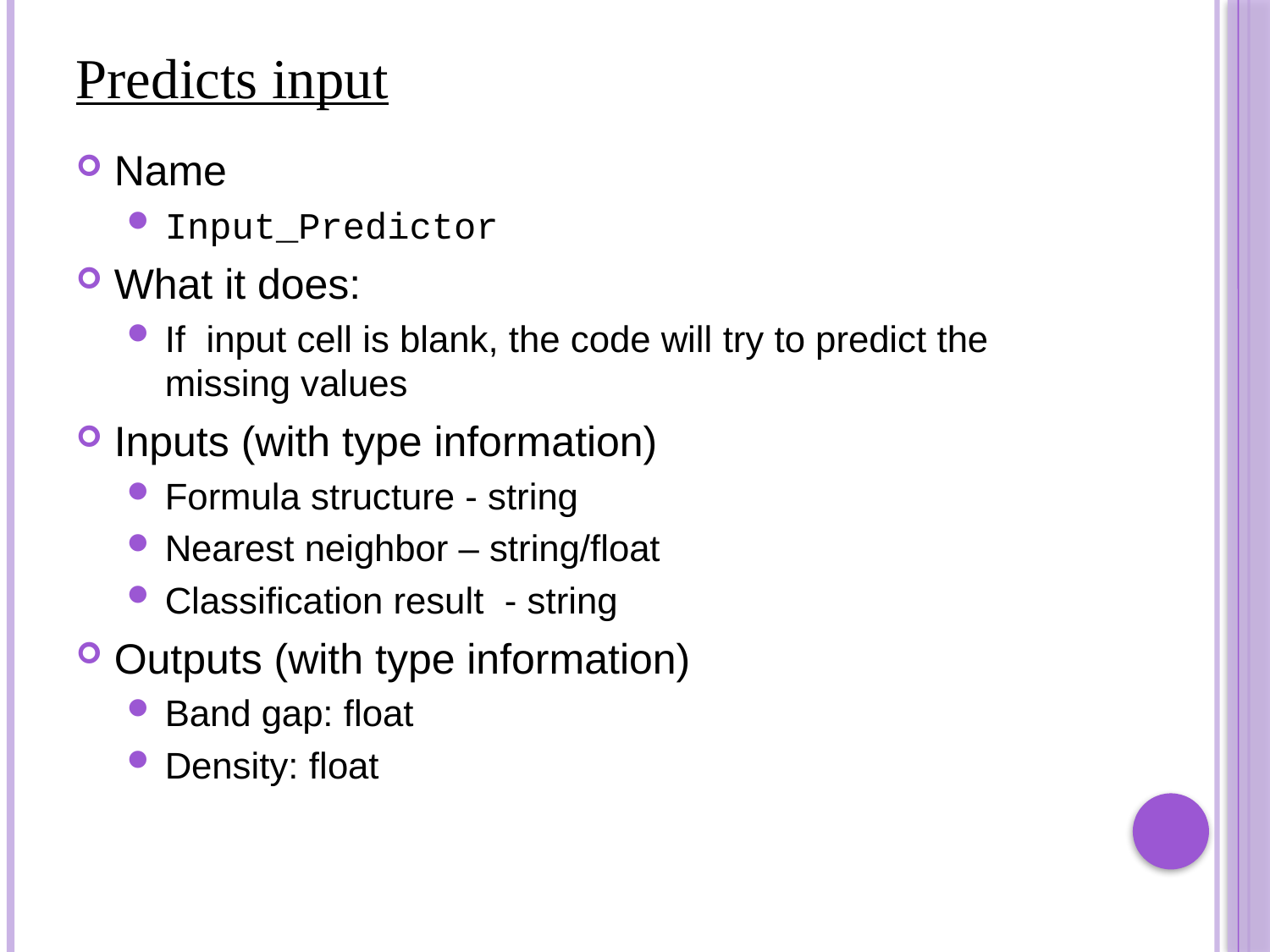

# Predicts input
Name
Input_Predictor
What it does:
If  input cell is blank, the code will try to predict the missing values
Inputs (with type information)
Formula structure - string
Nearest neighbor – string/float
Classification result  - string
Outputs (with type information)
Band gap: float
Density: float